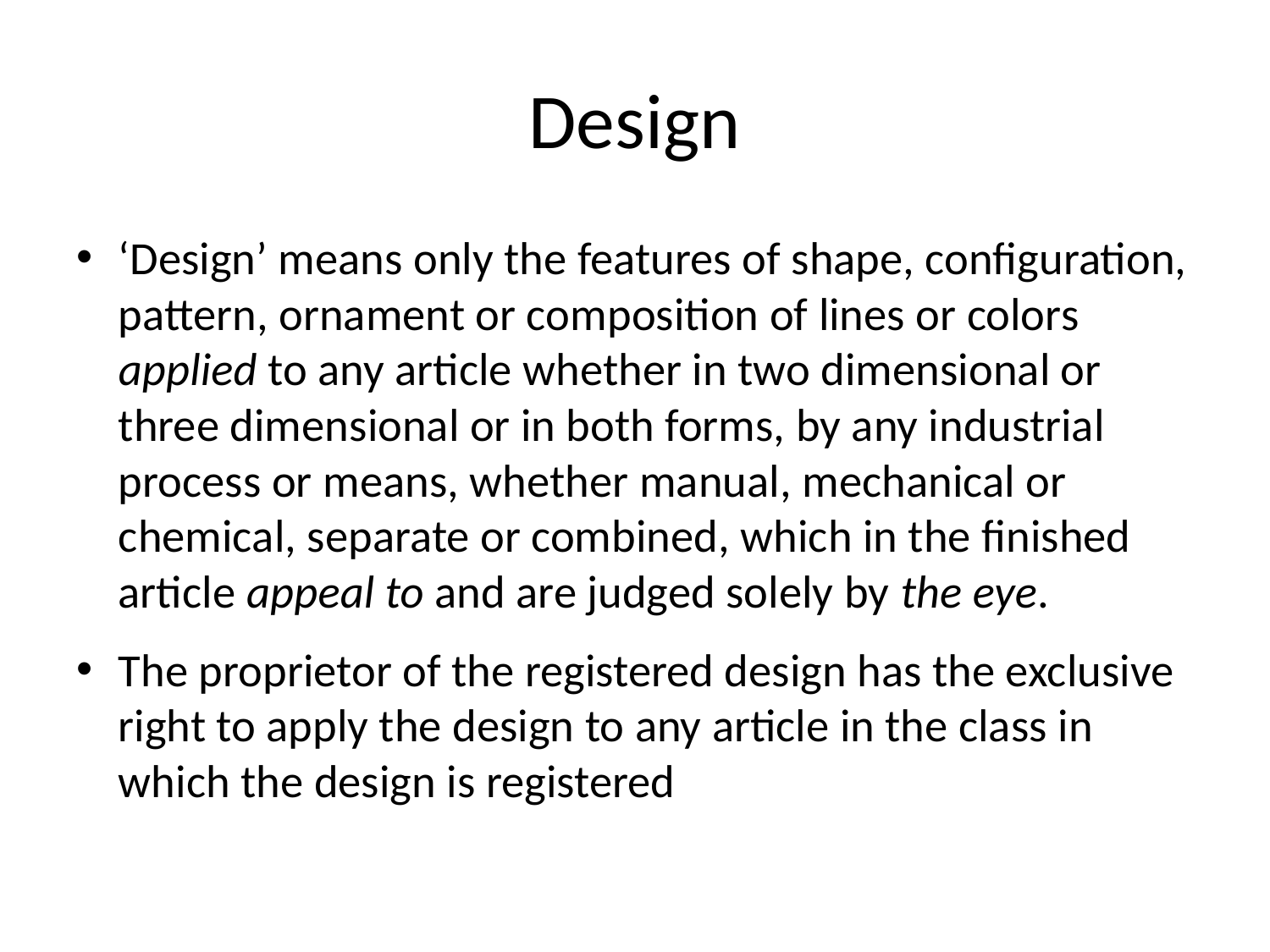

# Design
‘Design’ means only the features of shape, configuration, pattern, ornament or composition of lines or colors applied to any article whether in two dimensional or three dimensional or in both forms, by any industrial process or means, whether manual, mechanical or chemical, separate or combined, which in the finished article appeal to and are judged solely by the eye.
The proprietor of the registered design has the exclusive right to apply the design to any article in the class in which the design is registered